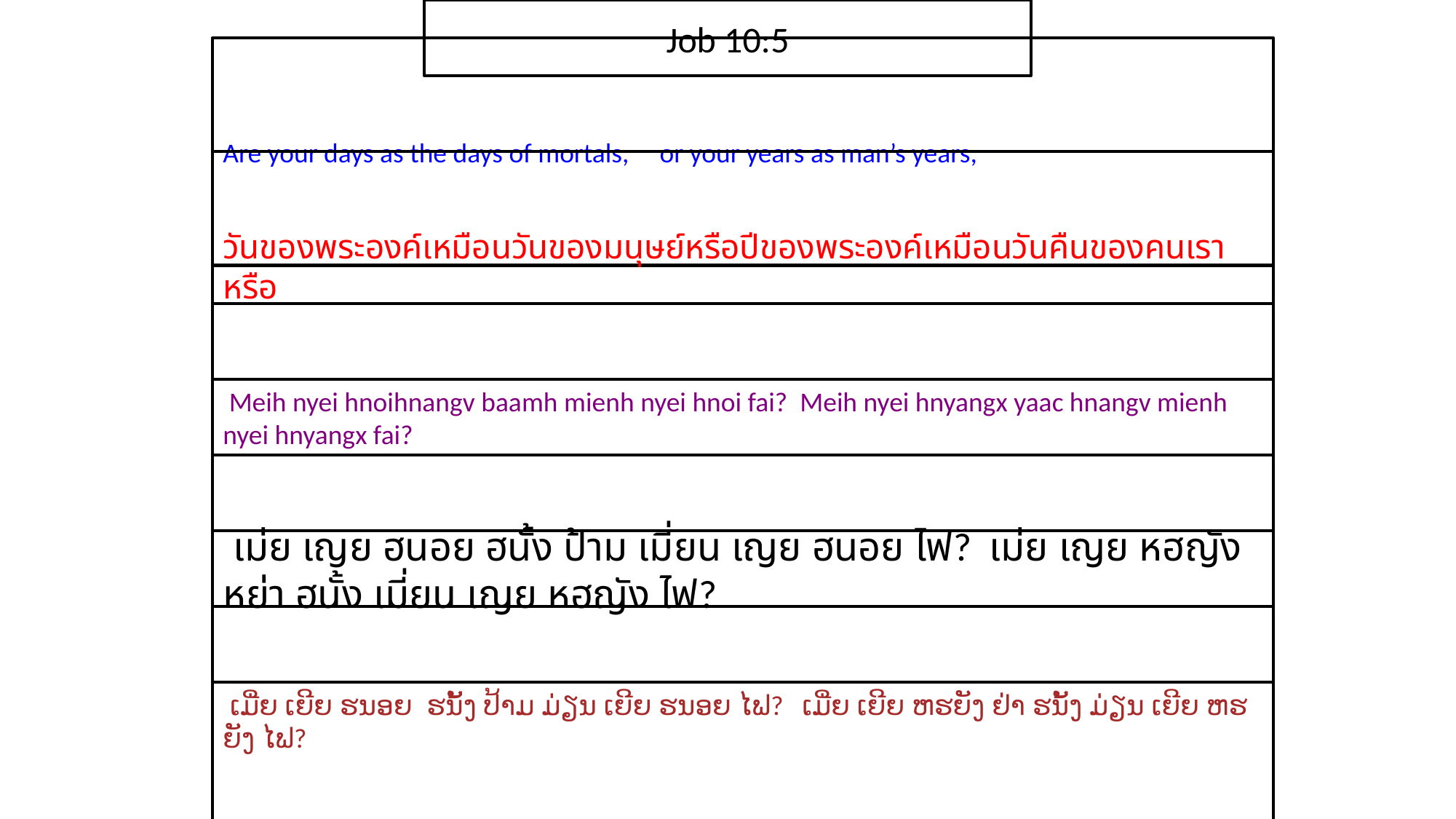

Job 10:5
Are your days as the days of mortals,     or your years as man’s years,
วัน​ของ​พระ​องค์​เหมือน​วัน​ของ​มนุษย์​หรือปี​ของ​พระ​องค์​เหมือน​วัน​คืน​ของ​คนเรา​หรือ
 Meih nyei hnoihnangv baamh mienh nyei hnoi fai?  Meih nyei hnyangx yaac hnangv mienh nyei hnyangx fai?
 เม่ย เญย ฮนอย ฮนั้ง ป้าม เมี่ยน เญย ฮนอย ไฟ?  เม่ย เญย หฮญัง หย่า ฮนั้ง เมี่ยน เญย หฮญัง ไฟ?
 ເມີ່ຍ ເຍີຍ ຮນອຍ  ຮນັ້ງ ປ້າມ ມ່ຽນ ເຍີຍ ຮນອຍ ໄຟ?   ເມີ່ຍ ເຍີຍ ຫຮຍັງ ຢ່າ ຮນັ້ງ ມ່ຽນ ເຍີຍ ຫຮຍັງ ໄຟ?